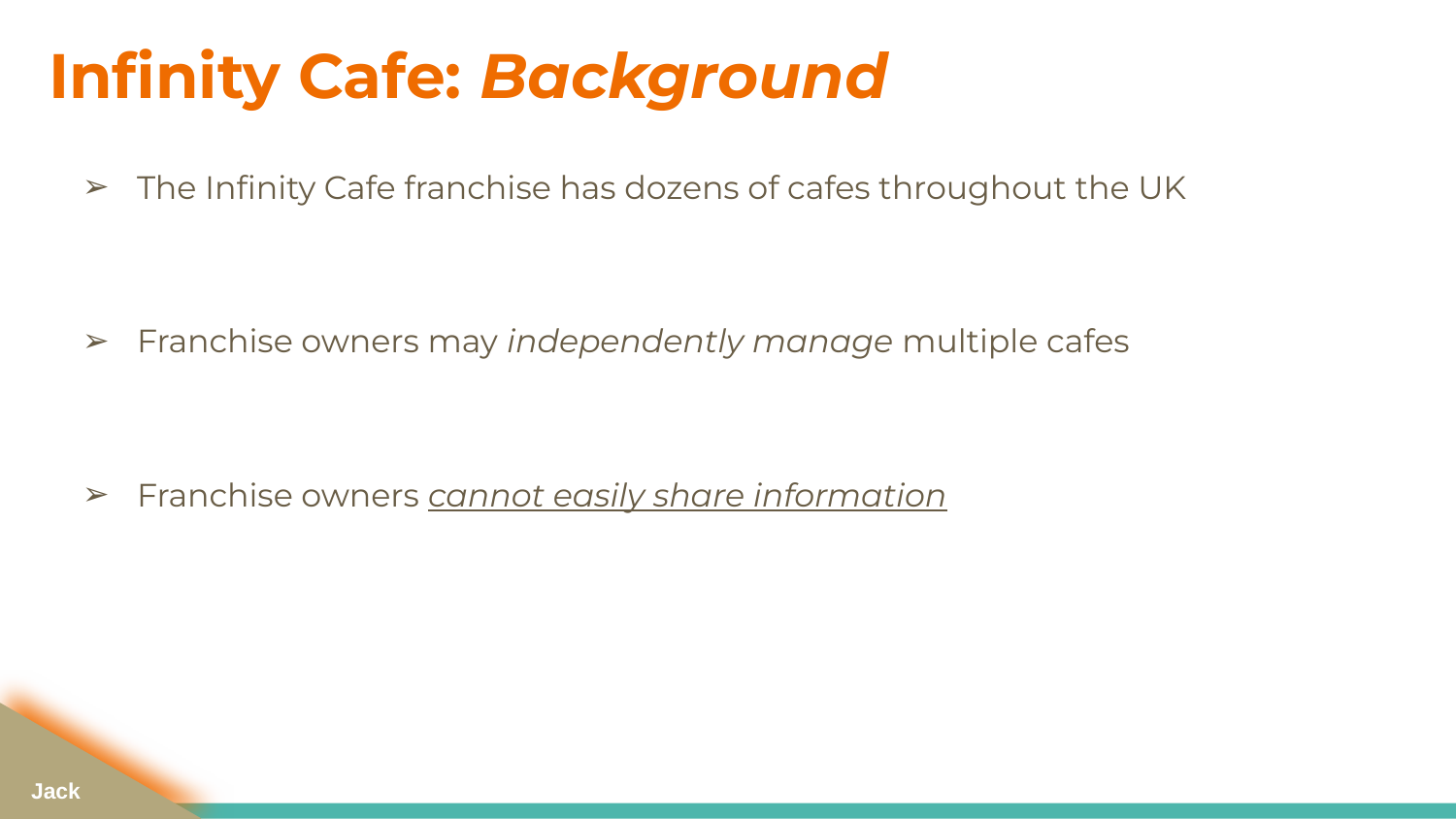

# Infinity Cafe: Background
The Infinity Cafe franchise has dozens of cafes throughout the UK

Franchise owners may independently manage multiple cafes

Franchise owners cannot easily share information
Jack